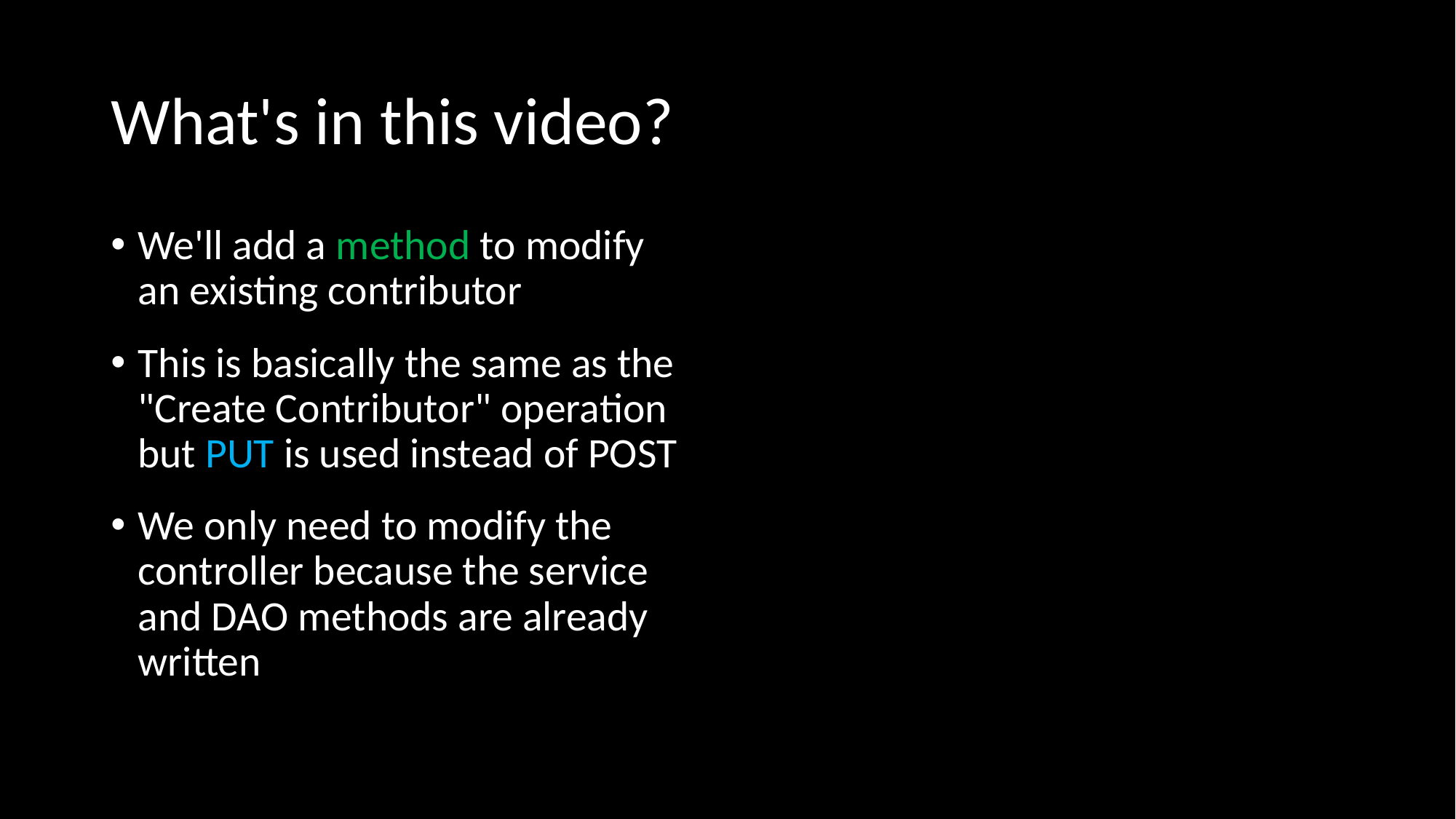

# What's in this video?
We'll add a method to modify an existing contributor
This is basically the same as the "Create Contributor" operation but PUT is used instead of POST
We only need to modify the controller because the service and DAO methods are already written